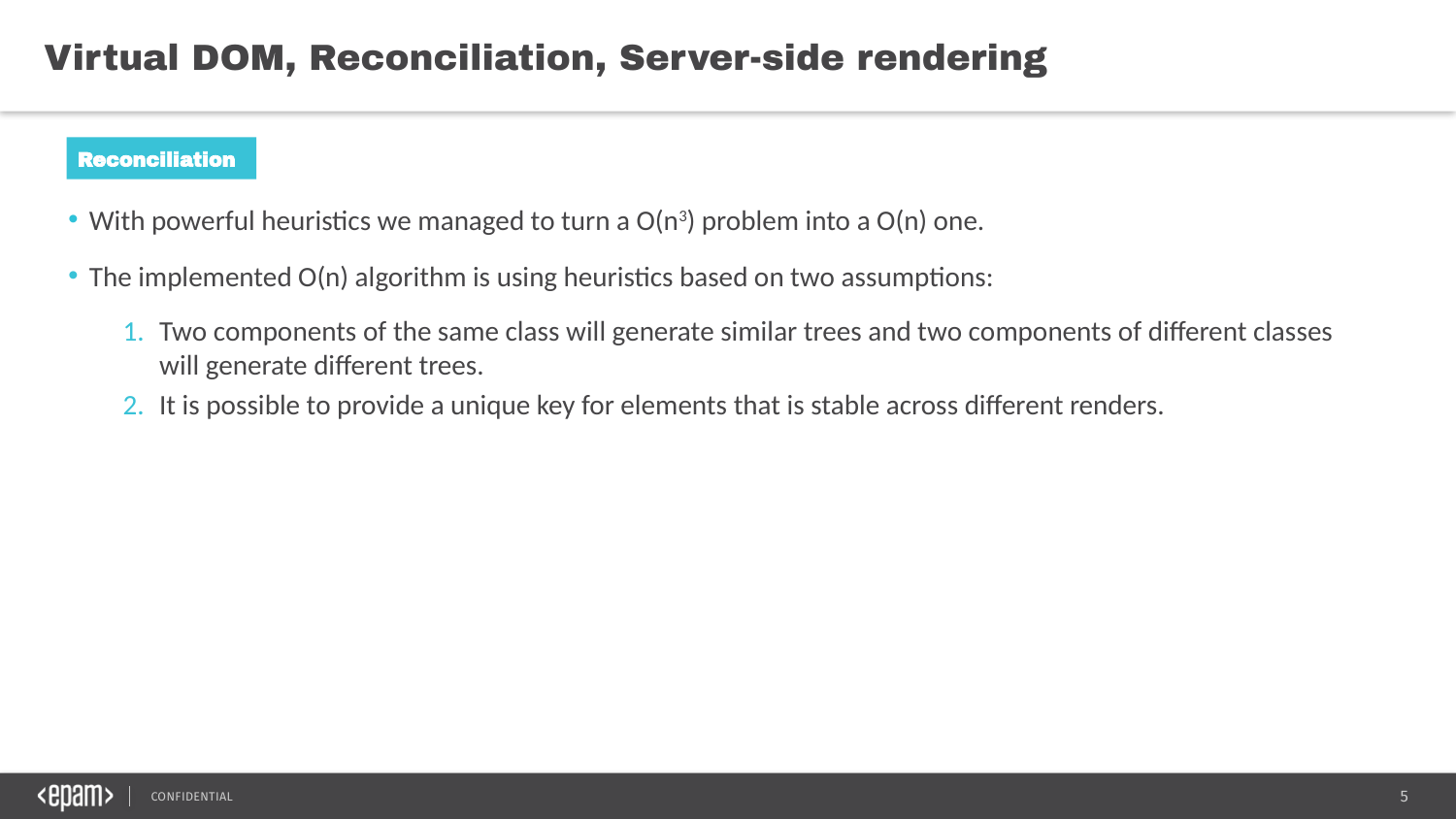

Virtual DOM, Reconciliation, Server-side rendering

With powerful heuristics we managed to turn a O(n3) problem into a O(n) one.
The implemented O(n) algorithm is using heuristics based on two assumptions:
Two components of the same class will generate similar trees and two components of different classes will generate different trees.
It is possible to provide a unique key for elements that is stable across different renders.

Reconciliation